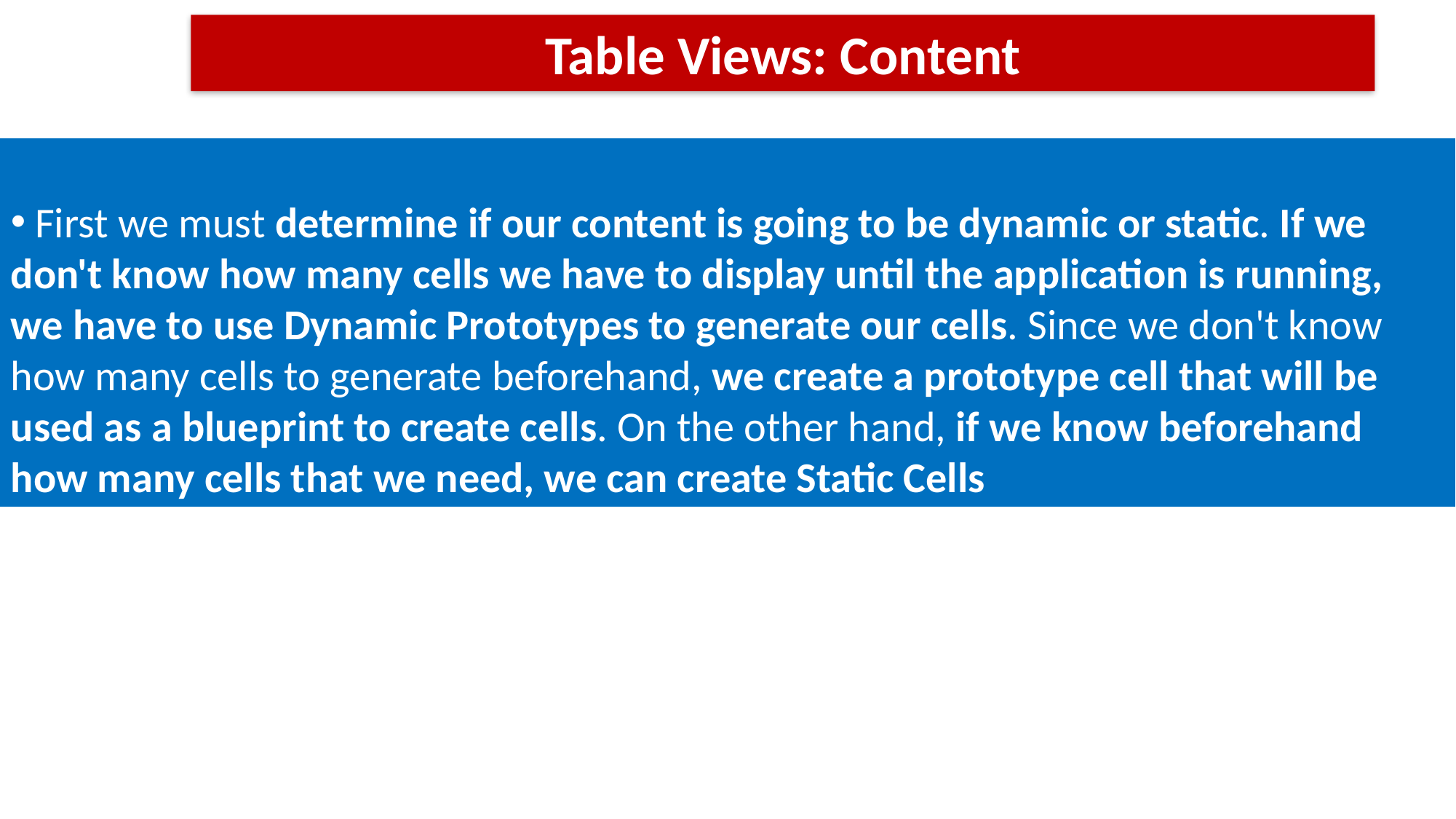

Table Views: Content

 First we must determine if our content is going to be dynamic or static. If we don't know how many cells we have to display until the application is running, we have to use Dynamic Prototypes to generate our cells. Since we don't know how many cells to generate beforehand, we create a prototype cell that will be used as a blueprint to create cells. On the other hand, if we know beforehand how many cells that we need, we can create Static Cells